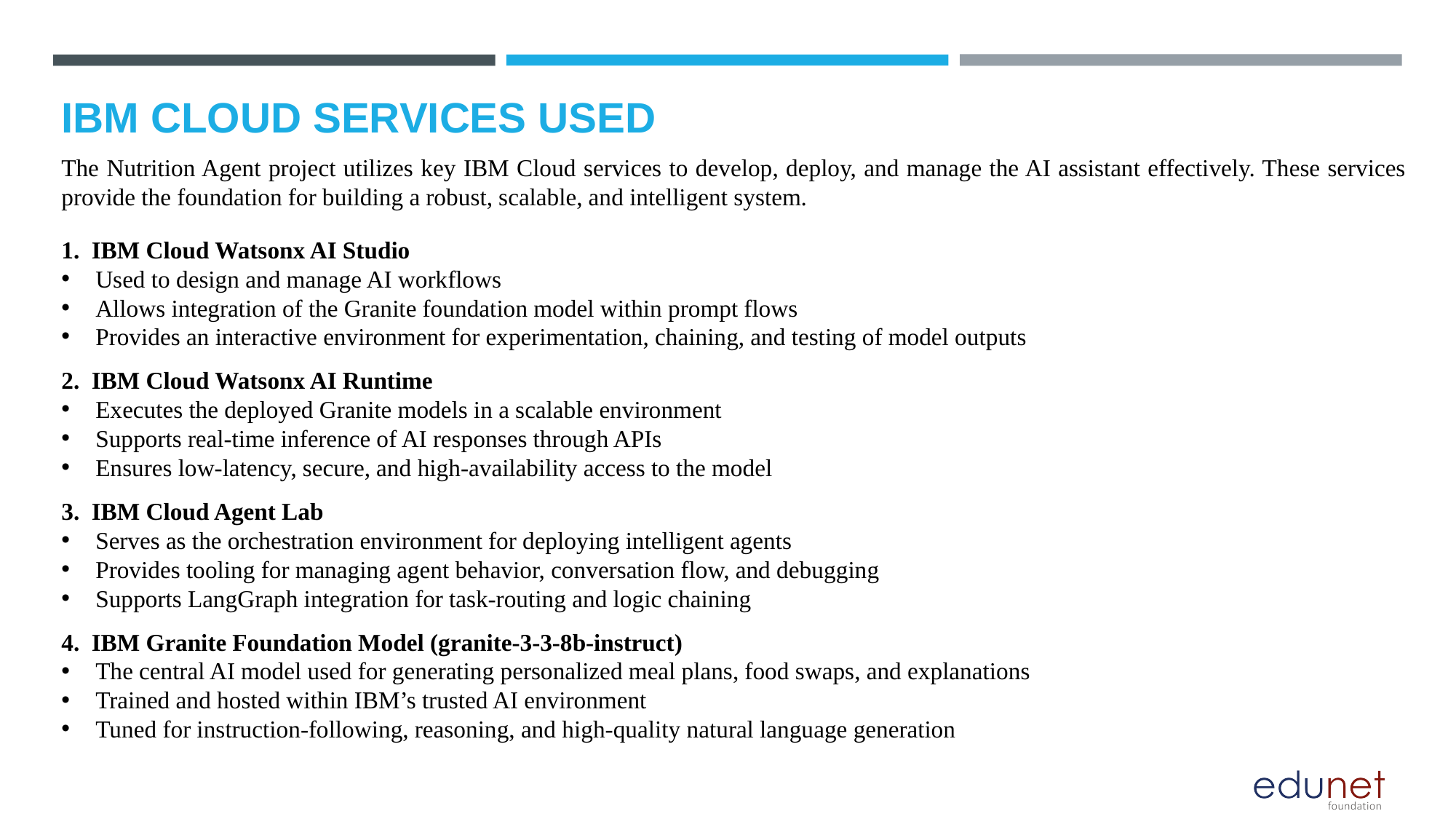

# IBM CLOUD SERVICES USED
The Nutrition Agent project utilizes key IBM Cloud services to develop, deploy, and manage the AI assistant effectively. These services provide the foundation for building a robust, scalable, and intelligent system.
1.  IBM Cloud Watsonx AI Studio
Used to design and manage AI workflows
Allows integration of the Granite foundation model within prompt flows
Provides an interactive environment for experimentation, chaining, and testing of model outputs

2.  IBM Cloud Watsonx AI Runtime
Executes the deployed Granite models in a scalable environment
Supports real-time inference of AI responses through APIs
Ensures low-latency, secure, and high-availability access to the model

3.  IBM Cloud Agent Lab
Serves as the orchestration environment for deploying intelligent agents
Provides tooling for managing agent behavior, conversation flow, and debugging
Supports LangGraph integration for task-routing and logic chaining

4.  IBM Granite Foundation Model (granite-3-3-8b-instruct)
The central AI model used for generating personalized meal plans, food swaps, and explanations
Trained and hosted within IBM’s trusted AI environment
Tuned for instruction-following, reasoning, and high-quality natural language generation